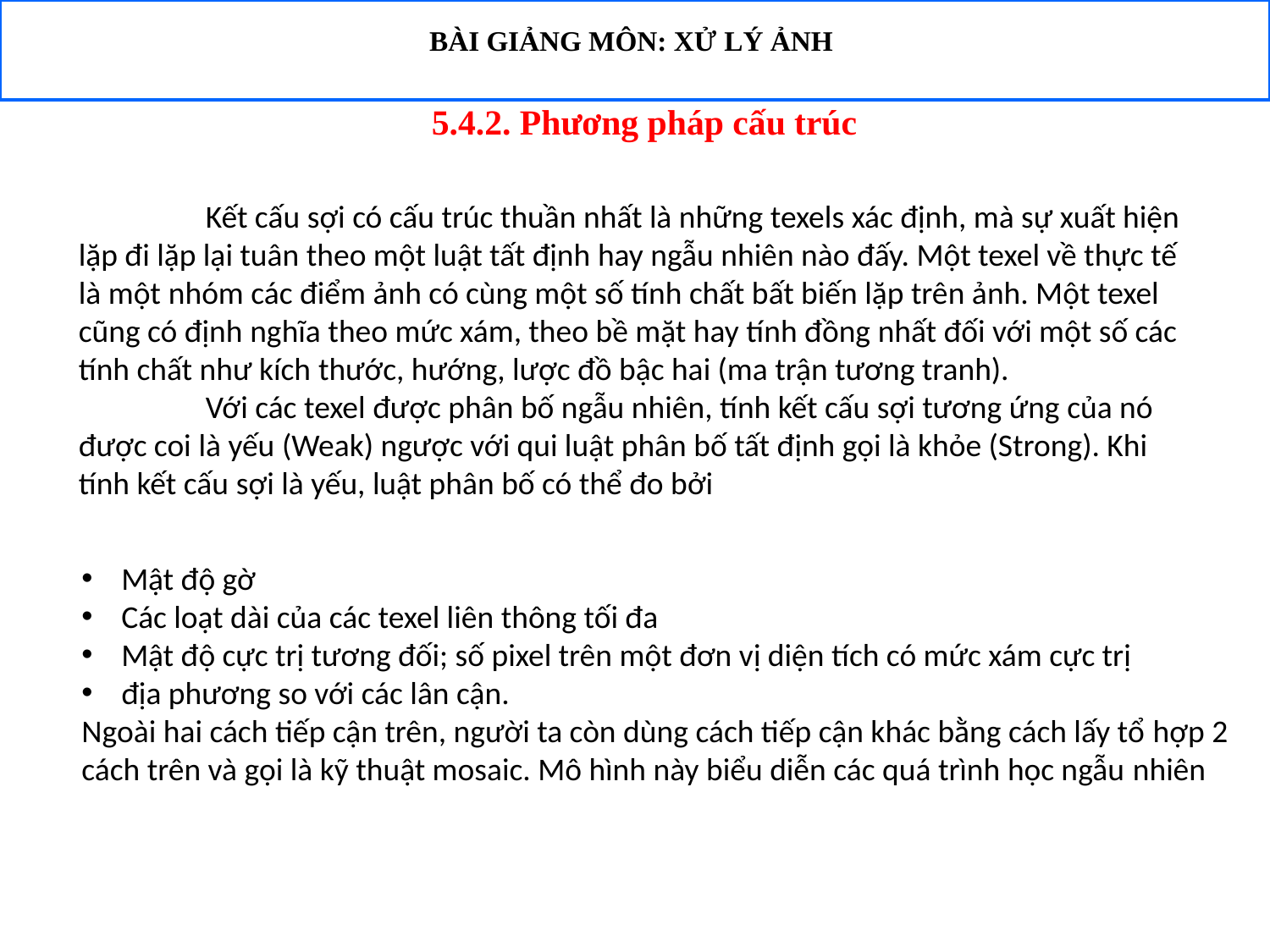

BÀI GIẢNG MÔN: XỬ LÝ ẢNH

5.4.2. Phương pháp cấu trúc
	Kết cấu sợi có cấu trúc thuần nhất là những texels xác định, mà sự xuất hiện lặp đi lặp lại tuân theo một luật tất định hay ngẫu nhiên nào đấy. Một texel về thực tế là một nhóm các điểm ảnh có cùng một số tính chất bất biến lặp trên ảnh. Một texel cũng có định nghĩa theo mức xám, theo bề mặt hay tính đồng nhất đối với một số các tính chất như kích thước, hướng, lược đồ bậc hai (ma trận tương tranh).
	Với các texel được phân bố ngẫu nhiên, tính kết cấu sợi tương ứng của nó được coi là yếu (Weak) ngược với qui luật phân bố tất định gọi là khỏe (Strong). Khi tính kết cấu sợi là yếu, luật phân bố có thể đo bởi
Mật độ gờ
Các loạt dài của các texel liên thông tối đa
Mật độ cực trị tương đối; số pixel trên một đơn vị diện tích có mức xám cực trị
địa phương so với các lân cận.
Ngoài hai cách tiếp cận trên, người ta còn dùng cách tiếp cận khác bằng cách lấy tổ hợp 2 cách trên và gọi là kỹ thuật mosaic. Mô hình này biểu diễn các quá trình học ngẫu nhiên